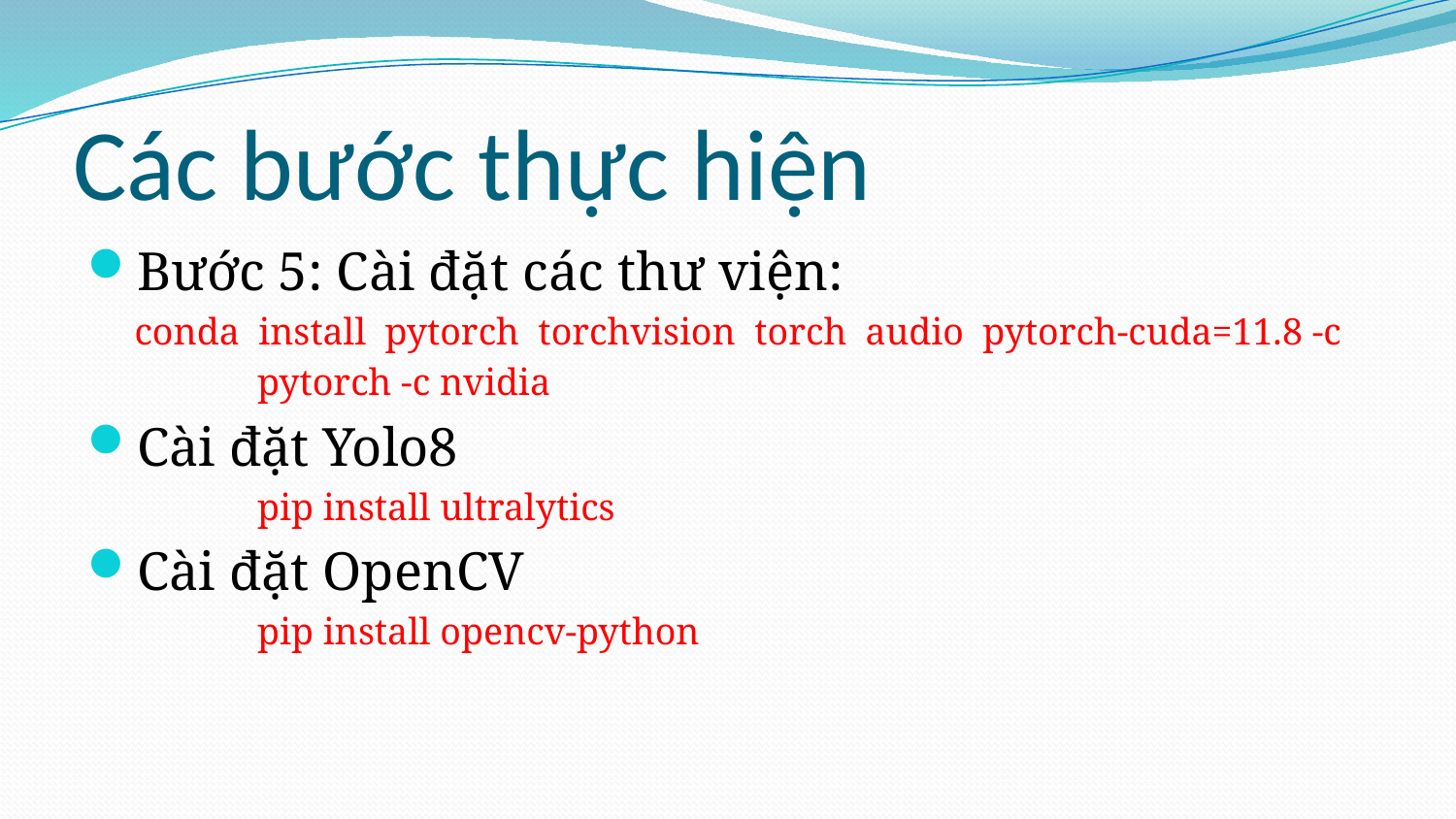

# Các bước thực hiện
Bước 5: Cài đặt các thư viện:
     conda  install  pytorch  torchvision  torch  audio  pytorch-cuda=11.8 -c
                  pytorch -c nvidia
Cài đặt Yolo8
                  pip install ultralytics
Cài đặt OpenCV
                  pip install opencv-python